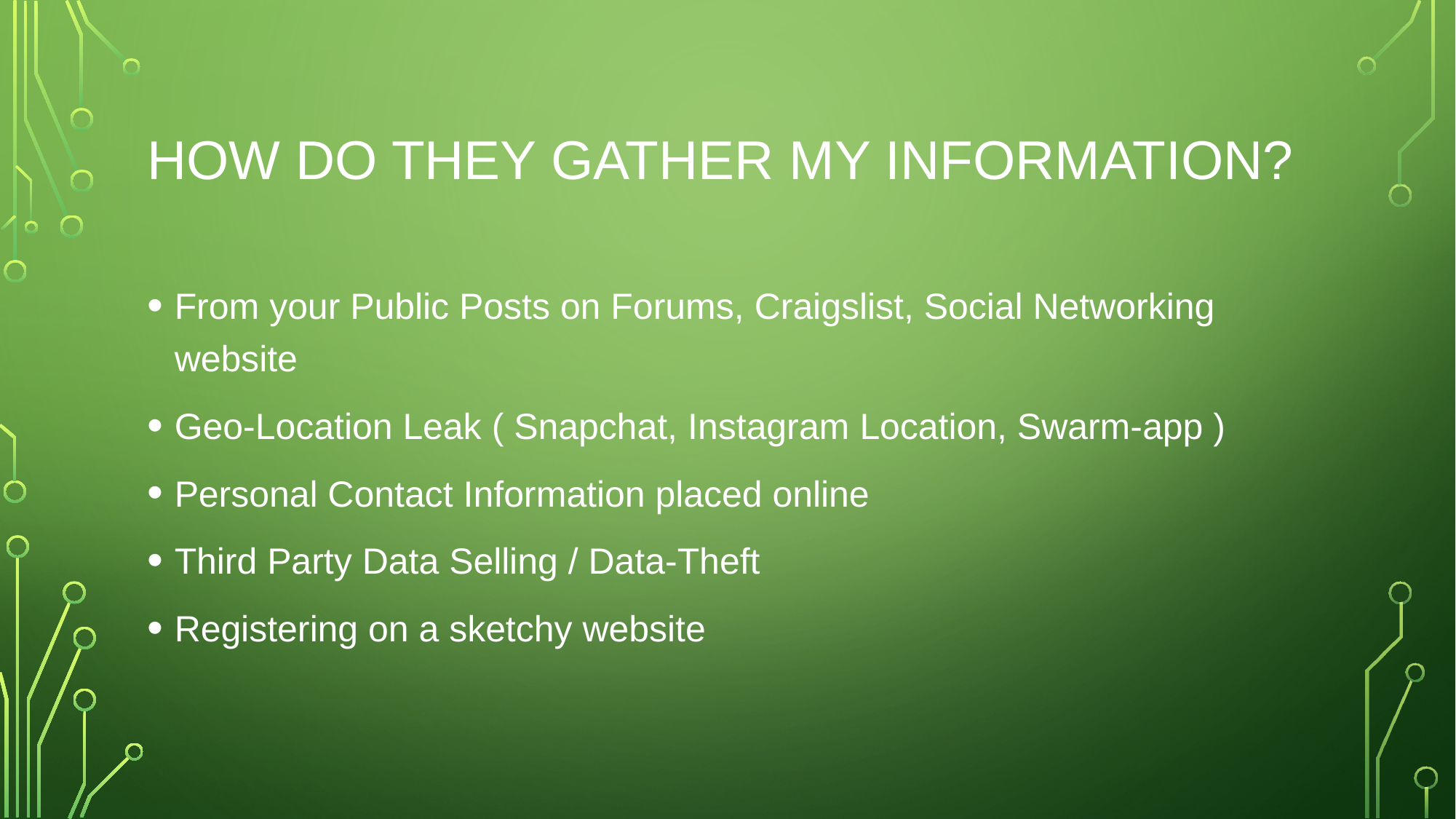

# How do they gather my information?
From your Public Posts on Forums, Craigslist, Social Networking website
Geo-Location Leak ( Snapchat, Instagram Location, Swarm-app )
Personal Contact Information placed online
Third Party Data Selling / Data-Theft
Registering on a sketchy website